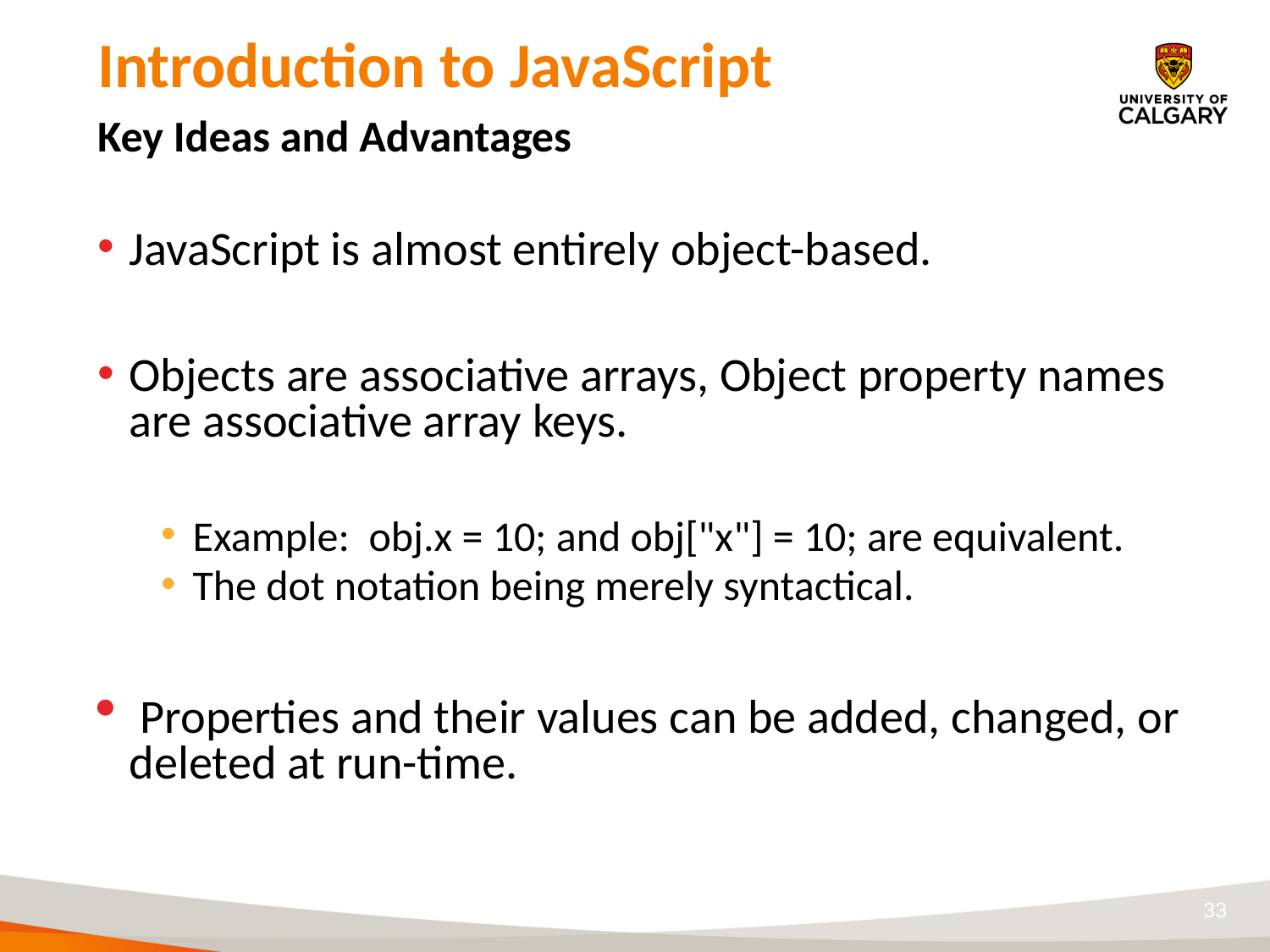

# Introduction to JavaScript Key Ideas and Advantages
JavaScript is almost entirely object-based.

Objects are associative arrays, Object property names are associative array keys.

Example:  obj.x = 10; and obj["x"] = 10; are equivalent.
The dot notation being merely syntactical.

 Properties and their values can be added, changed, or deleted at run-time.

33